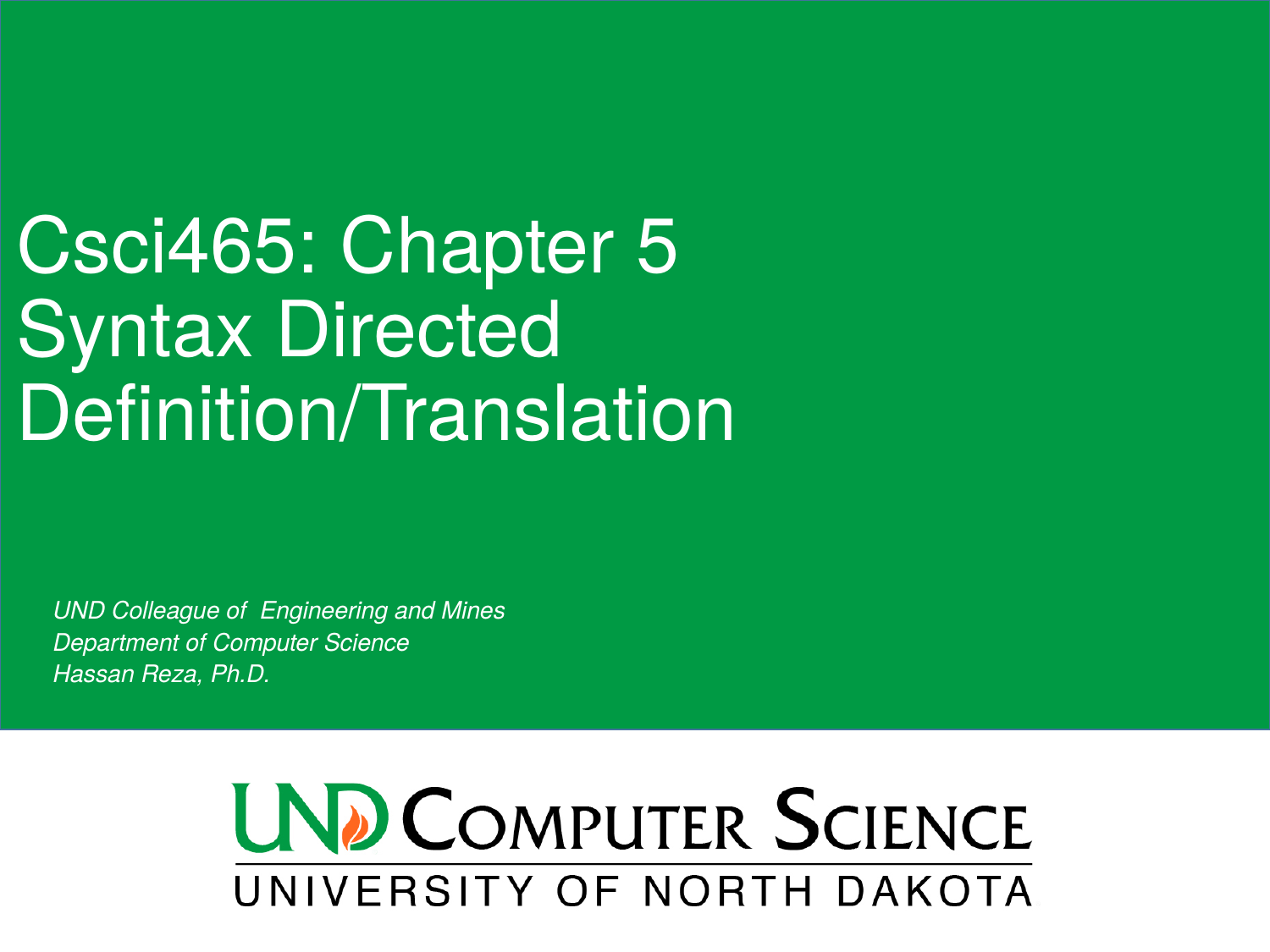

# Csci465: Chapter 5 Syntax Directed Definition/Translation

UND Colleague of  Engineering and Mines
Department of Computer Science
Hassan Reza, Ph.D.
1